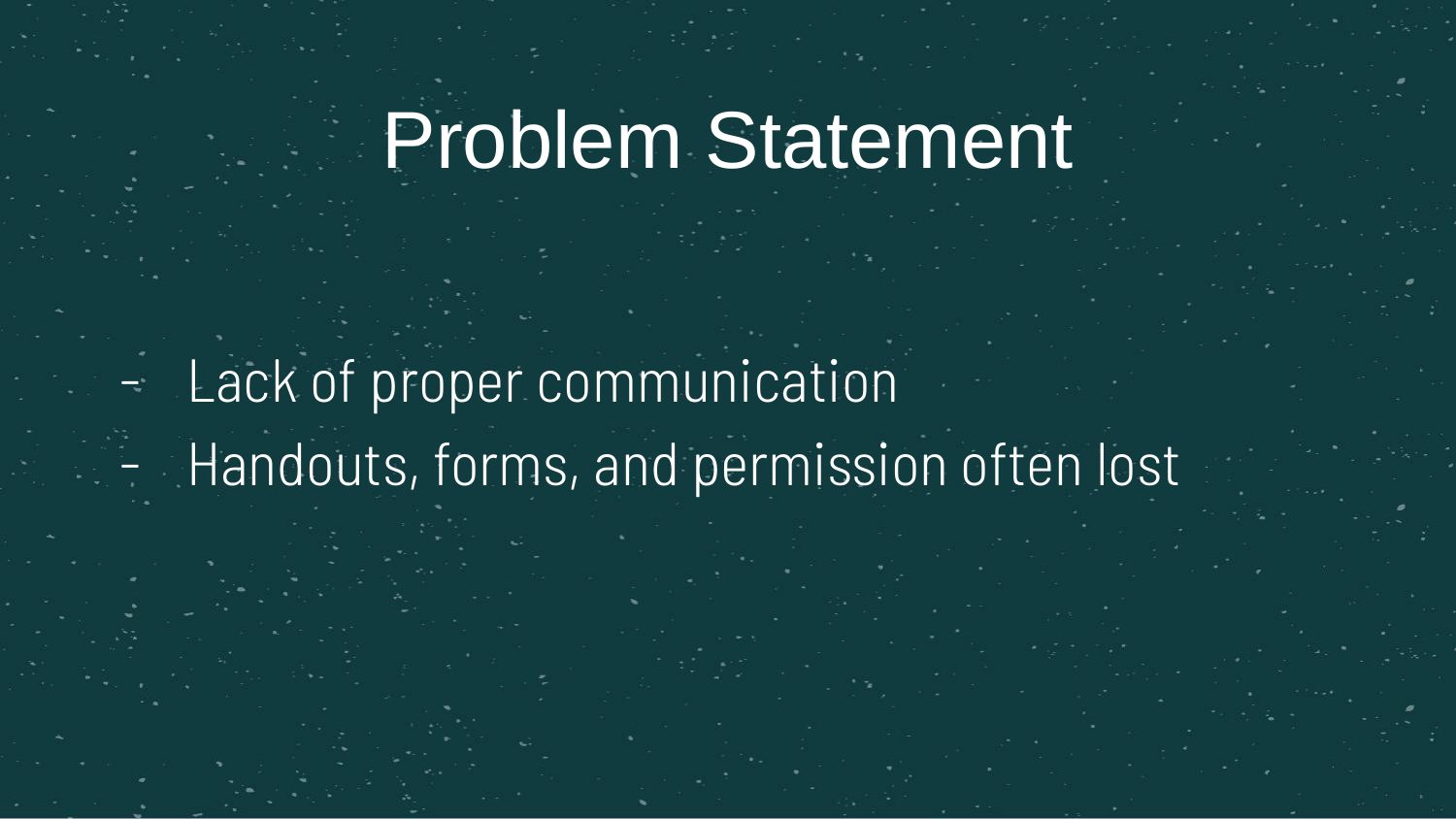

Problem Statement
Lack of proper communication
Handouts, forms, and permission often lost